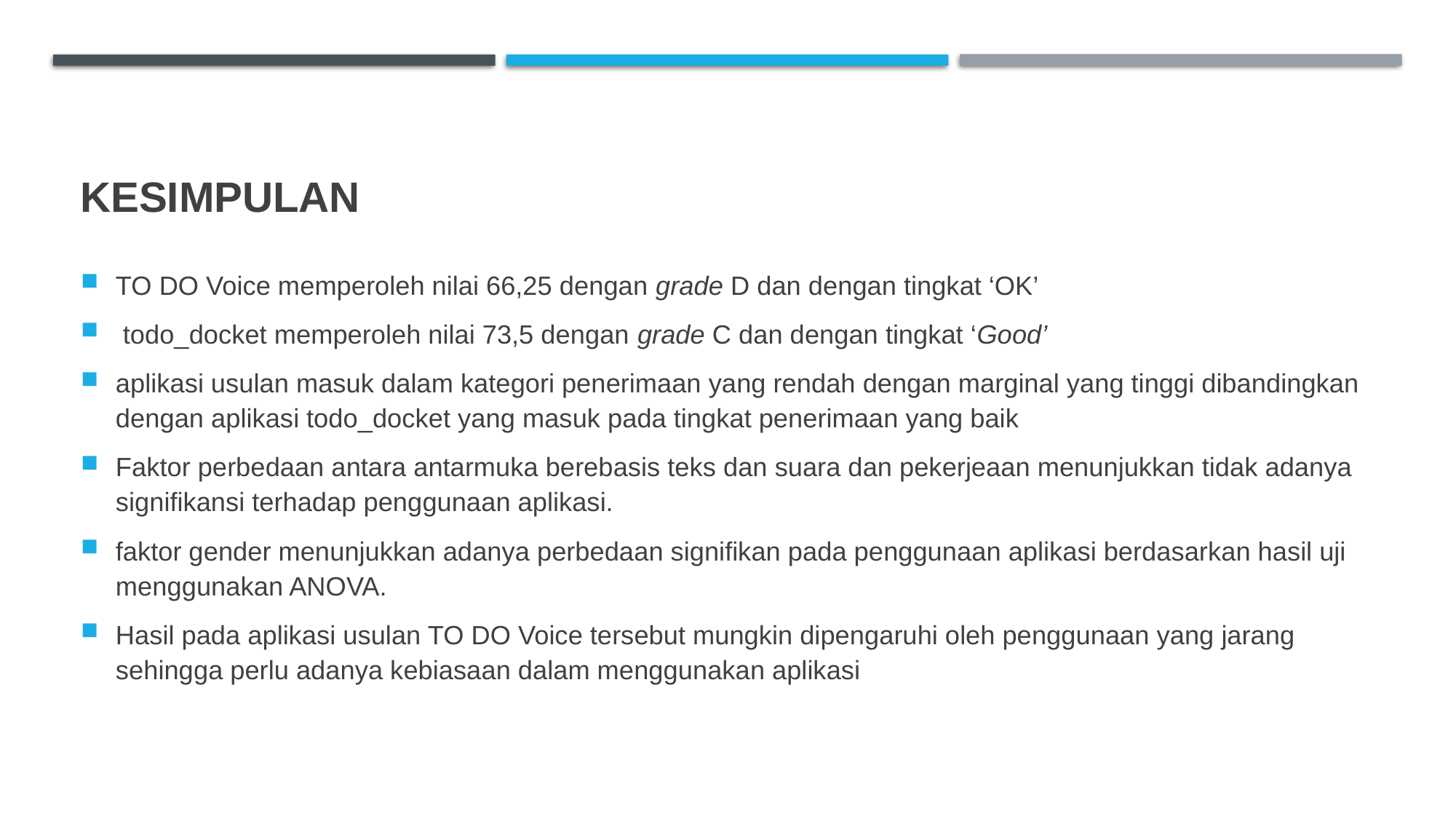

# Kesimpulan
TO DO Voice memperoleh nilai 66,25 dengan grade D dan dengan tingkat ‘OK’
 todo_docket memperoleh nilai 73,5 dengan grade C dan dengan tingkat ‘Good’
aplikasi usulan masuk dalam kategori penerimaan yang rendah dengan marginal yang tinggi dibandingkan dengan aplikasi todo_docket yang masuk pada tingkat penerimaan yang baik
Faktor perbedaan antara antarmuka berebasis teks dan suara dan pekerjeaan menunjukkan tidak adanya signifikansi terhadap penggunaan aplikasi.
faktor gender menunjukkan adanya perbedaan signifikan pada penggunaan aplikasi berdasarkan hasil uji menggunakan ANOVA.
Hasil pada aplikasi usulan TO DO Voice tersebut mungkin dipengaruhi oleh penggunaan yang jarang sehingga perlu adanya kebiasaan dalam menggunakan aplikasi